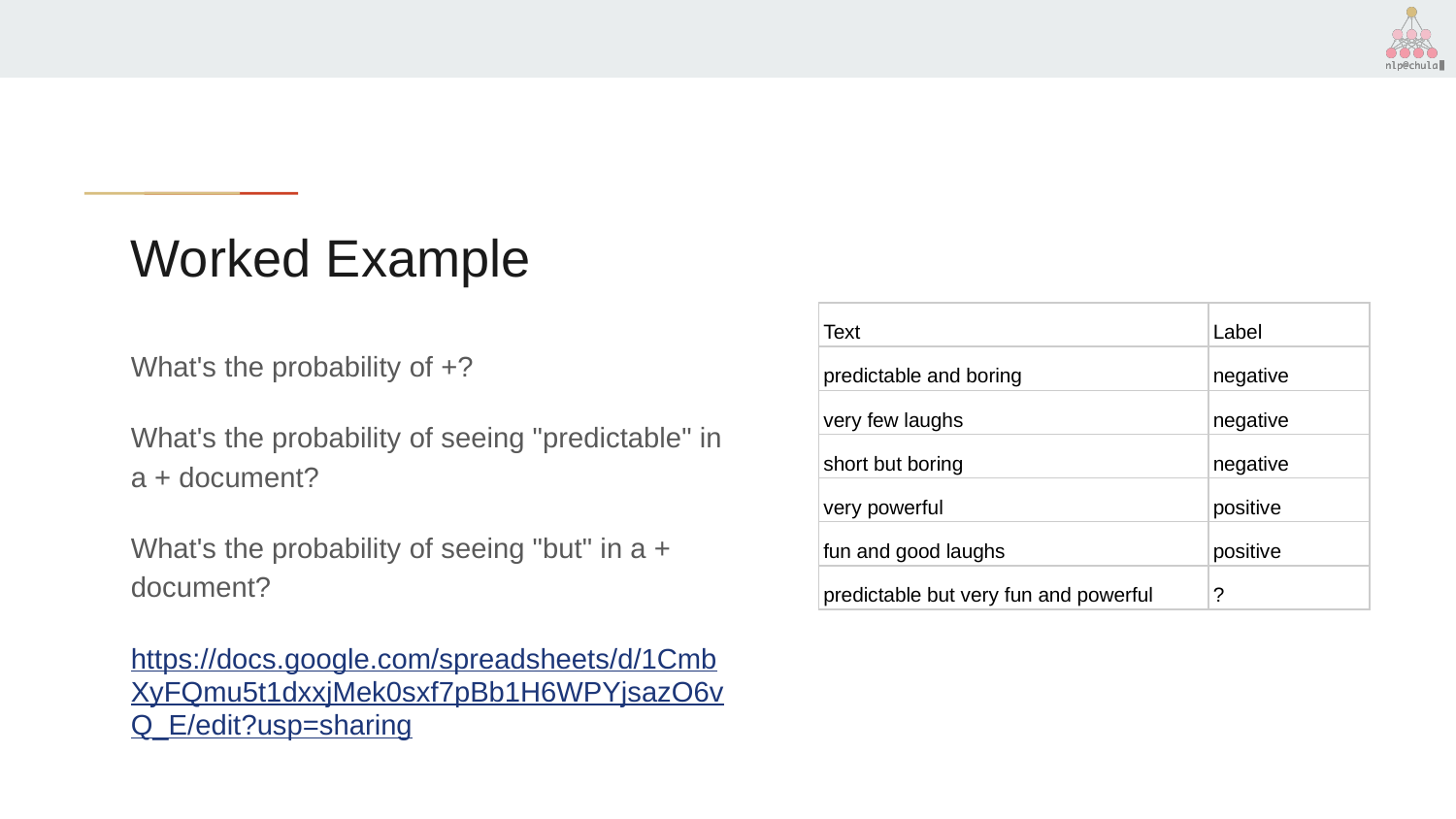

# Worked Example
| Text | Label |
| --- | --- |
| predictable and boring | negative |
| very few laughs | negative |
| short but boring | negative |
| very powerful | positive |
| fun and good laughs | positive |
| predictable but very fun and powerful | ? |
What's the probability of +?
What's the probability of seeing "predictable" in a + document?
What's the probability of seeing "but" in a + document?
https://docs.google.com/spreadsheets/d/1CmbXyFQmu5t1dxxjMek0sxf7pBb1H6WPYjsazO6vQ_E/edit?usp=sharing